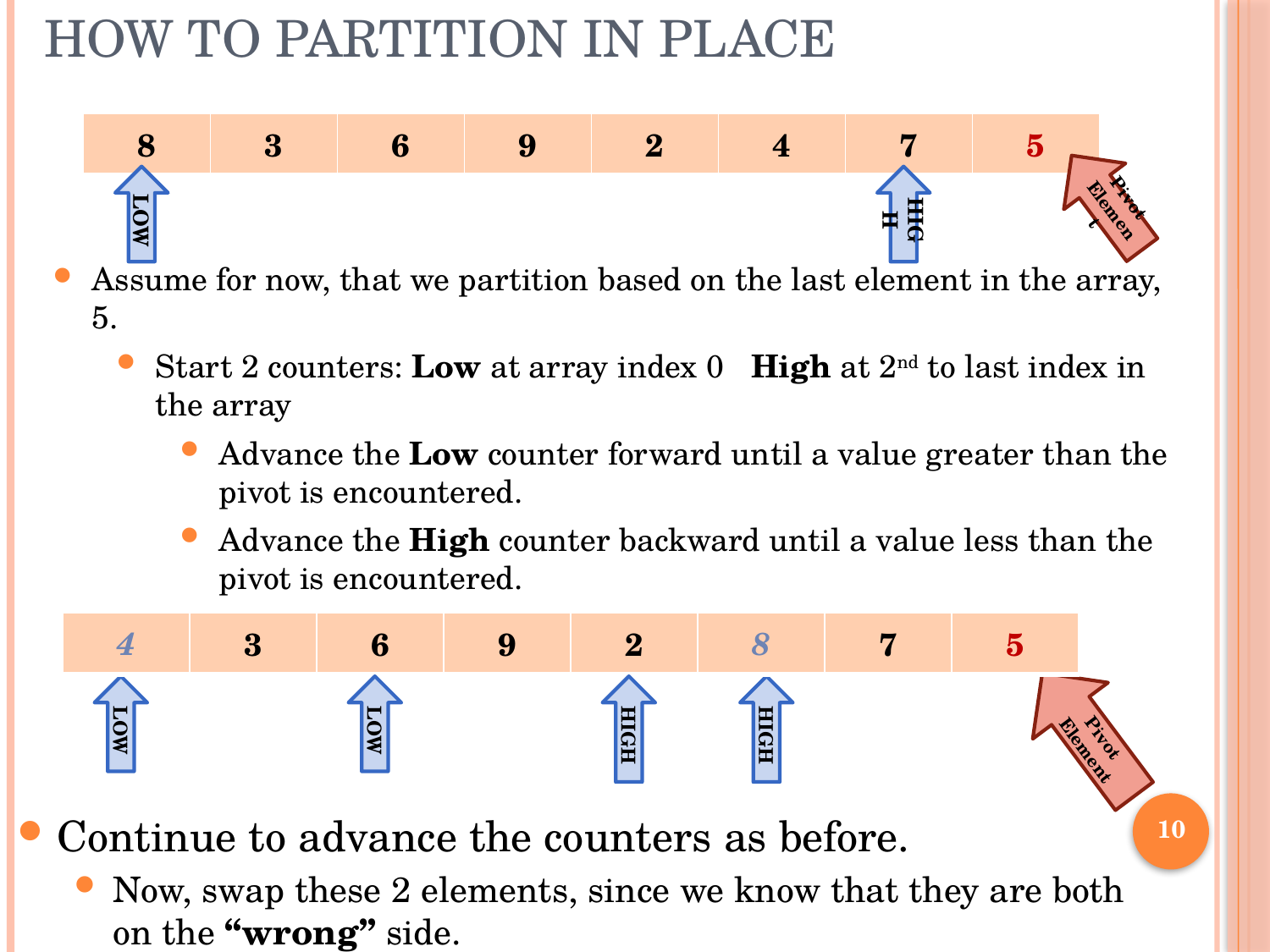

# How to Partition in Place
| 8 | 3 | 6 | 9 | 2 | 4 | 7 | 5 |
| --- | --- | --- | --- | --- | --- | --- | --- |
Pivot
Element
LOW
HIGH
Assume for now, that we partition based on the last element in the array, 5.
Start 2 counters: Low at array index 0   High at 2nd to last index in the array
Advance the Low counter forward until a value greater than the pivot is encountered.
Advance the High counter backward until a value less than the pivot is encountered.
| 8 | 3 | 6 | 9 | 2 | 4 | 7 | 5 |
| --- | --- | --- | --- | --- | --- | --- | --- |
| 4 | 3 | 6 | 9 | 2 | 8 | 7 | 5 |
| --- | --- | --- | --- | --- | --- | --- | --- |
Pivot
Element
LOW
LOW
HIGH
HIGH
10
Continue to advance the counters as before.

Now, swap these 2 elements, since we know that they are both on the “wrong” side.